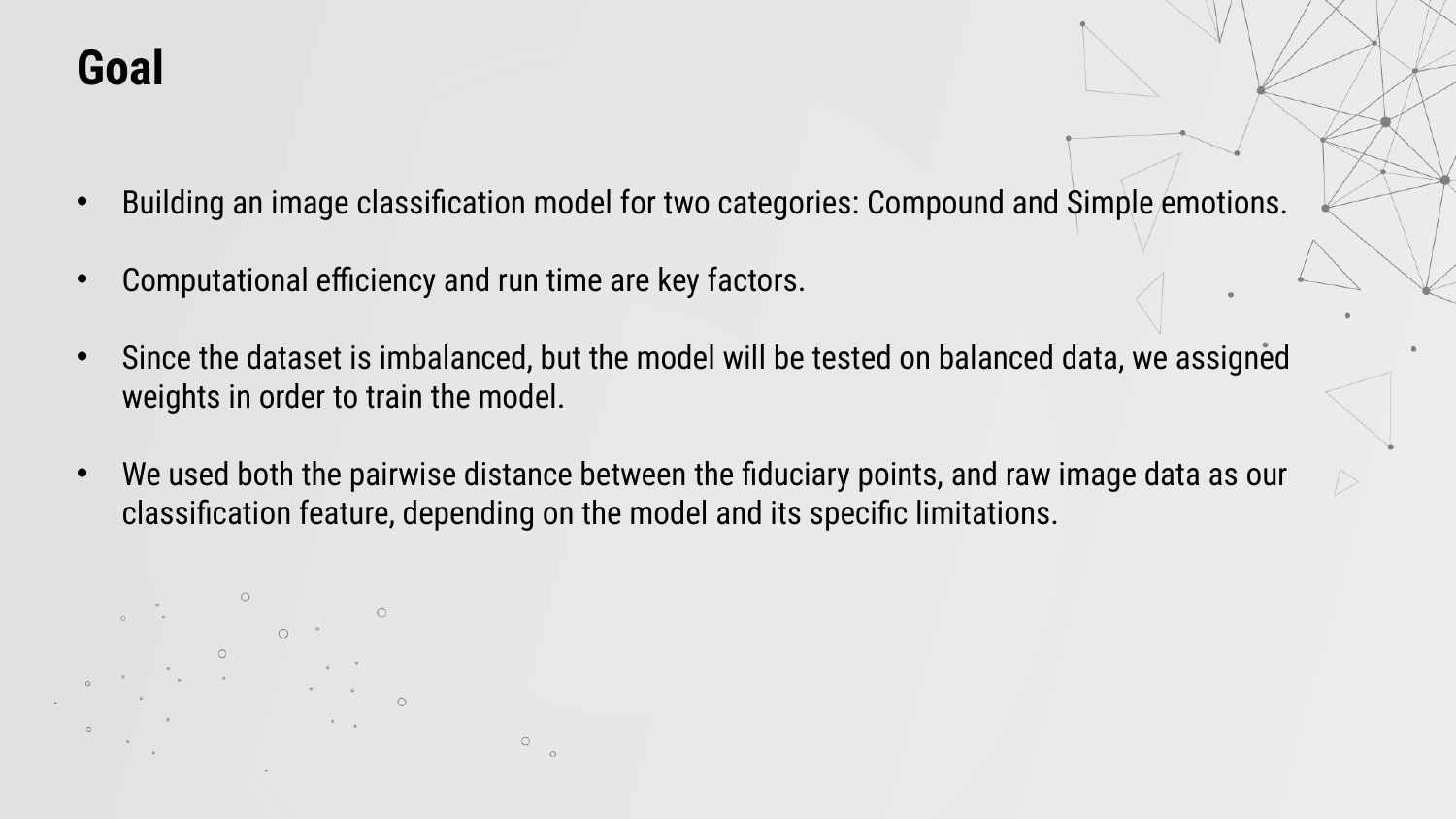

Goal
Building an image classification model for two categories: Compound and Simple emotions.

Computational efficiency and run time are key factors.

Since the dataset is imbalanced, but the model will be tested on balanced data, we assigned weights in order to train the model.

We used both the pairwise distance between the fiduciary points, and raw image data as our classification feature, depending on the model and its specific limitations.